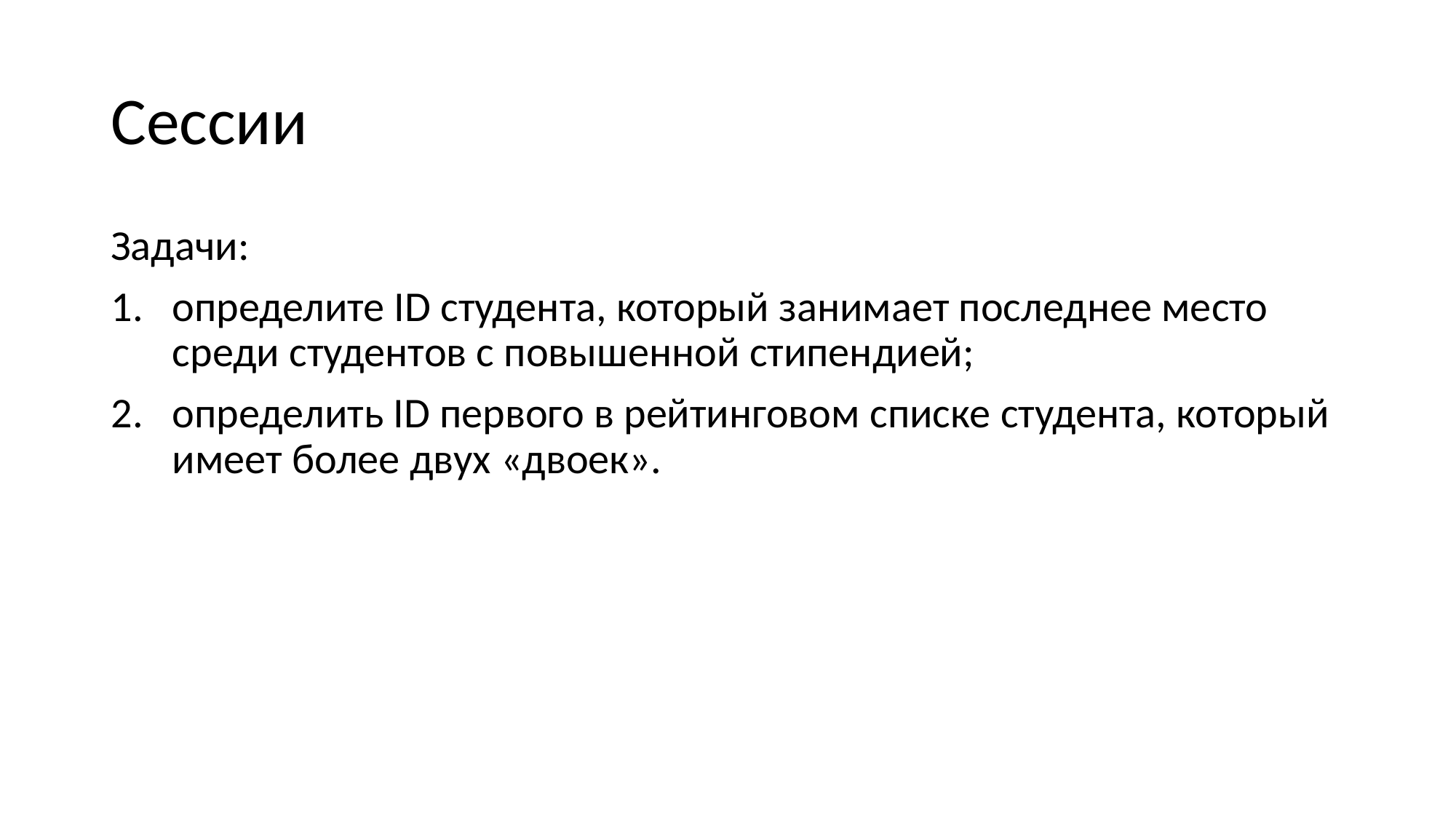

# Сессии
Задачи:
определите ID студента, который занимает последнее место среди студентов с повышенной стипендией;
определить ID первого в рейтинговом списке студента, который имеет более двух «двоек».